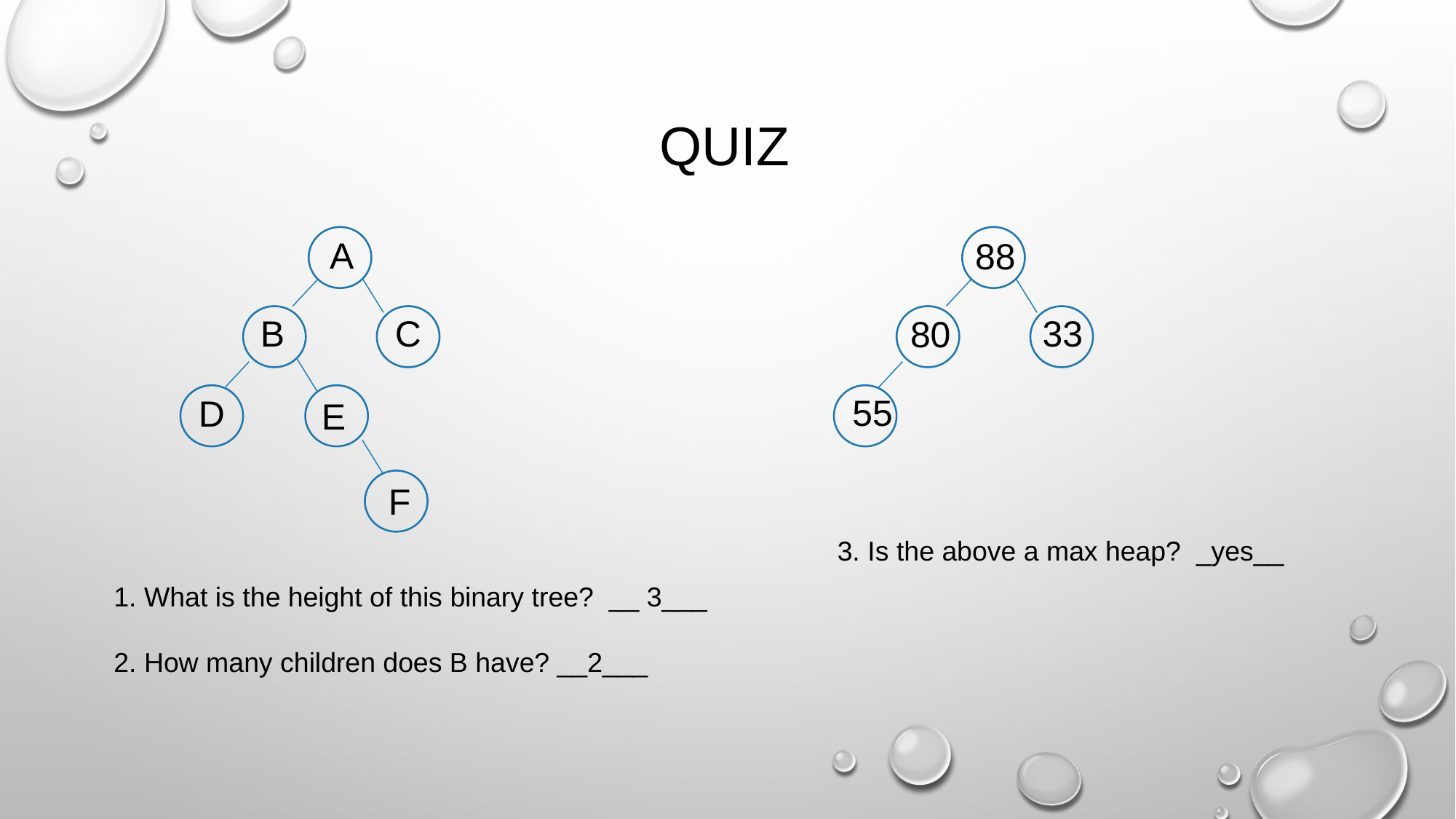

# Quiz

A
C
B

D

E

F

88
33

80

55

3. Is the above a max heap?  _yes__
1. What is the height of this binary tree?  __ 3___

2. How many children does B have? __2___